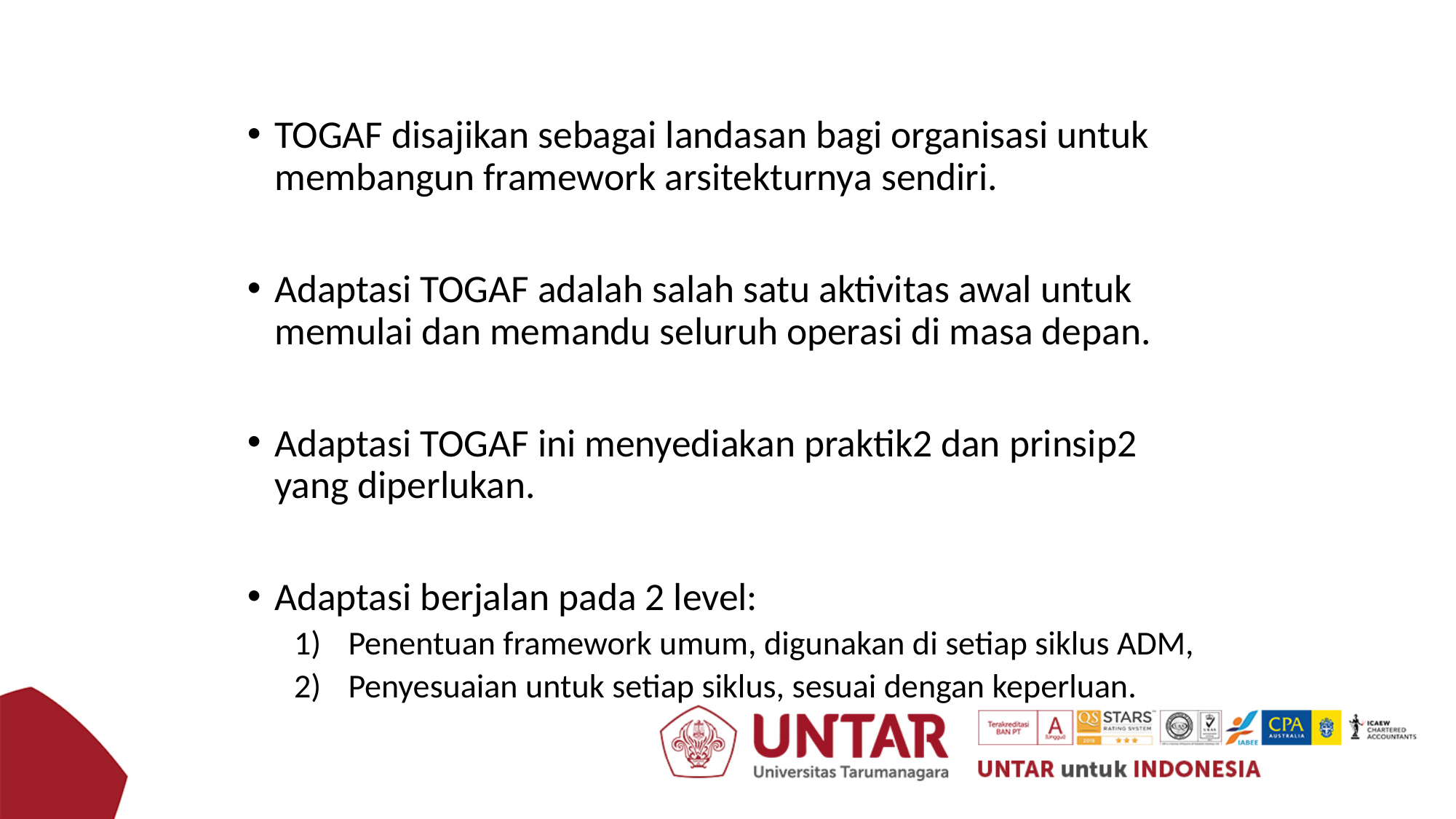

TOGAF disajikan sebagai landasan bagi organisasi untuk membangun framework arsitekturnya sendiri.

Adaptasi TOGAF adalah salah satu aktivitas awal untuk memulai dan memandu seluruh operasi di masa depan.

Adaptasi TOGAF ini menyediakan praktik2 dan prinsip2 yang diperlukan.

Adaptasi berjalan pada 2 level:
Penentuan framework umum, digunakan di setiap siklus ADM,
Penyesuaian untuk setiap siklus, sesuai dengan keperluan.